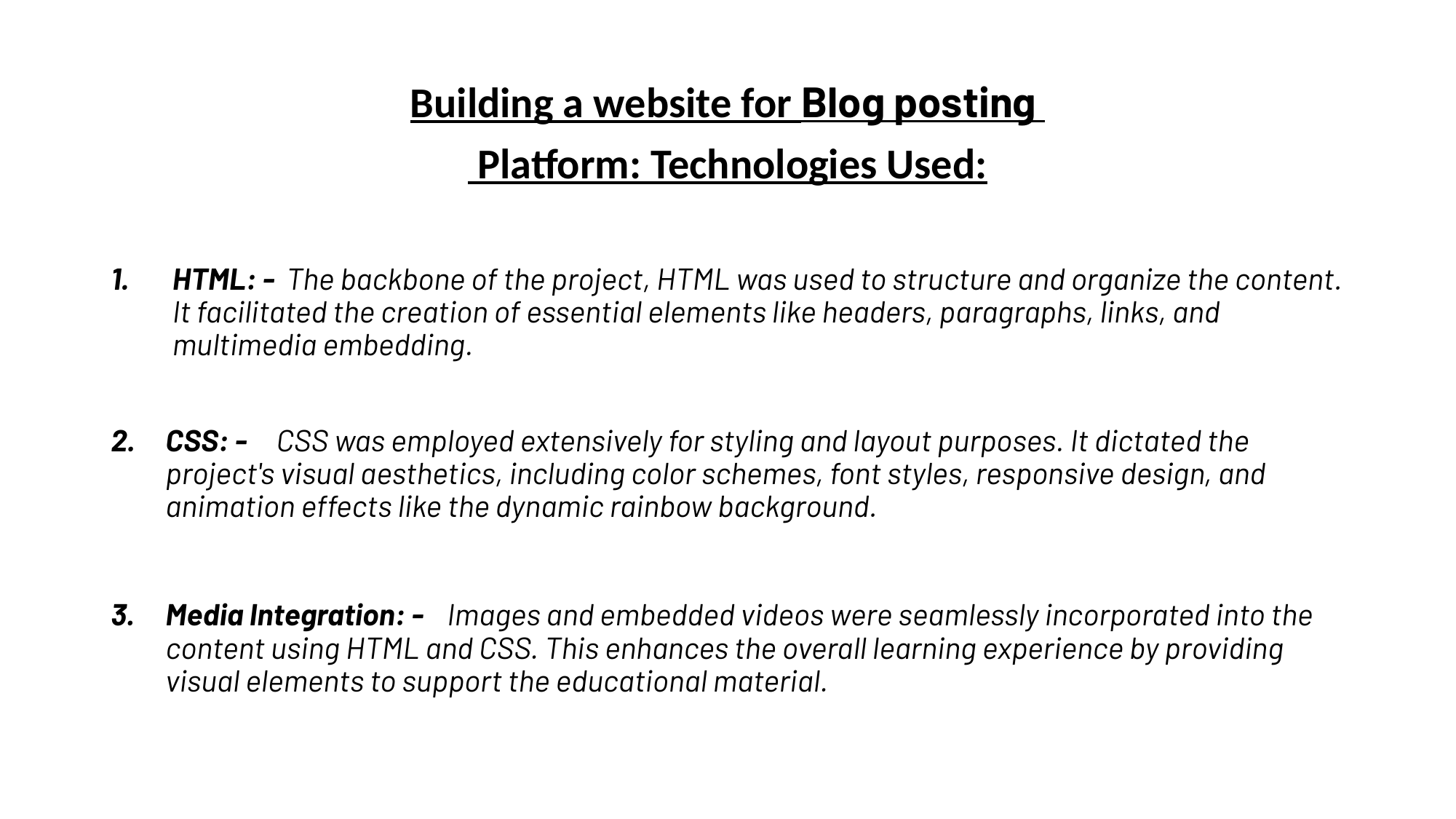

Building a website for Blog posting
 Platform: Technologies Used:

HTML: -  The backbone of the project, HTML was used to structure and organize the content. It facilitated the creation of essential elements like headers, paragraphs, links, and multimedia embedding.

CSS: -     CSS was employed extensively for styling and layout purposes. It dictated the project's visual aesthetics, including color schemes, font styles, responsive design, and animation effects like the dynamic rainbow background.

Media Integration: -    Images and embedded videos were seamlessly incorporated into the content using HTML and CSS. This enhances the overall learning experience by providing visual elements to support the educational material.